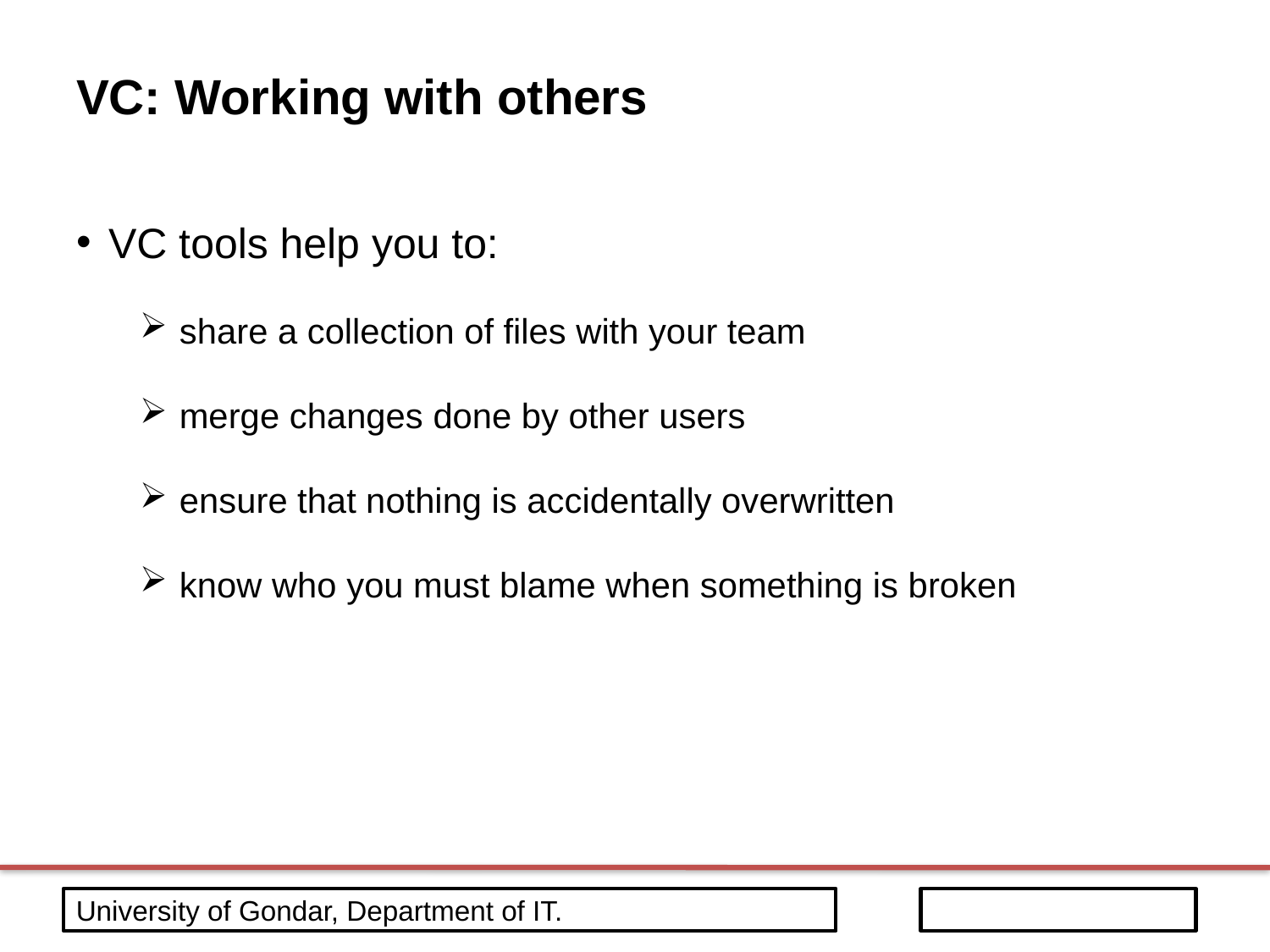

# VC: Working with others
VC tools help you to:
share a collection of files with your team
merge changes done by other users
ensure that nothing is accidentally overwritten
know who you must blame when something is broken